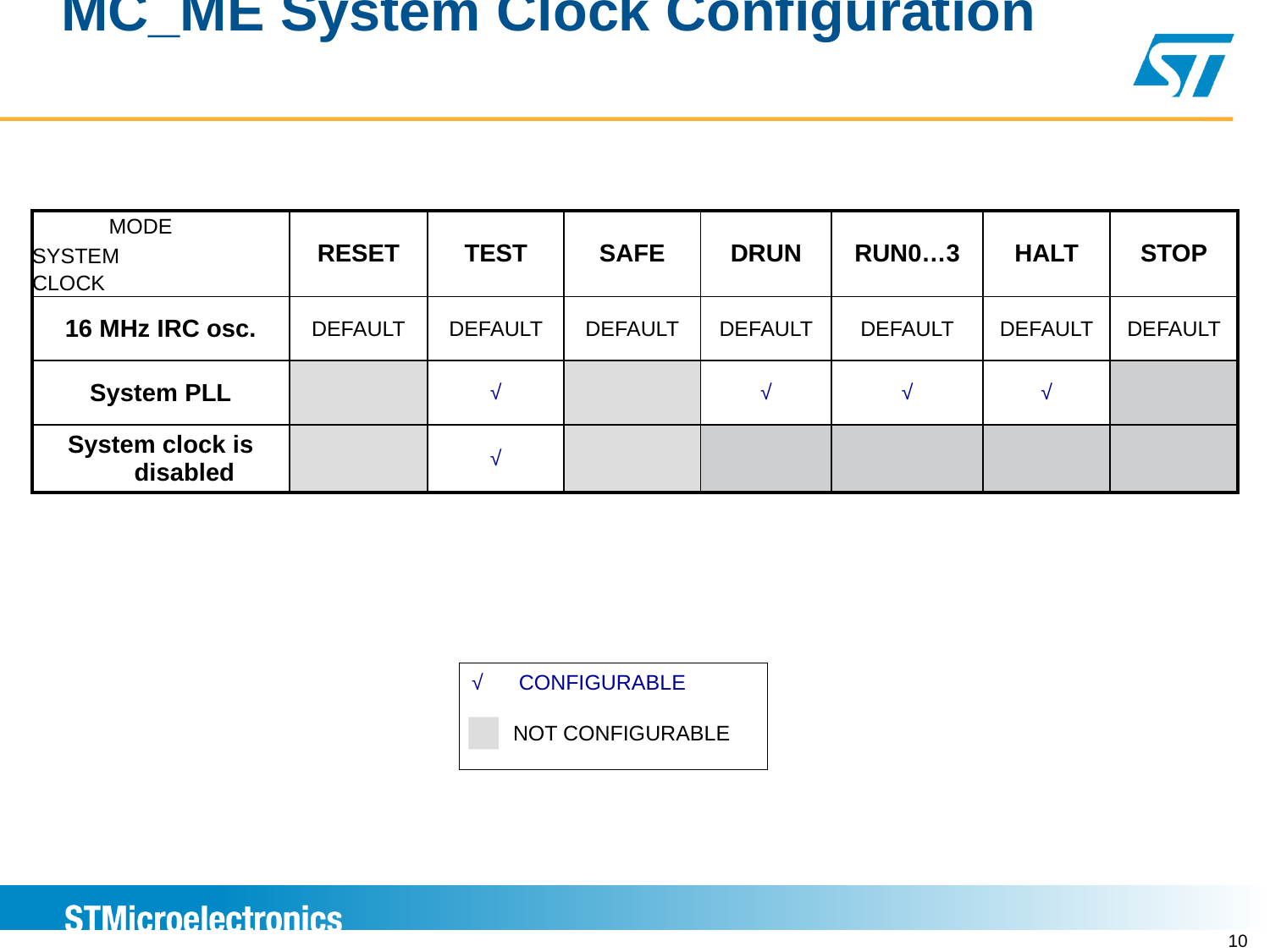

# MC_ME System Clock Configuration
| MODE SYSTEM CLOCK | RESET | TEST | SAFE | DRUN | RUN0…3 | HALT | STOP |
| --- | --- | --- | --- | --- | --- | --- | --- |
| 16 MHz IRC osc. | DEFAULT | DEFAULT | DEFAULT | DEFAULT | DEFAULT | DEFAULT | DEFAULT |
| System PLL |  | √ |  | √ | √ | √ |  |
| System clock is disabled |  | √ |  |  |  |  |  |
√      CONFIGURABLE

       NOT CONFIGURABLE

10